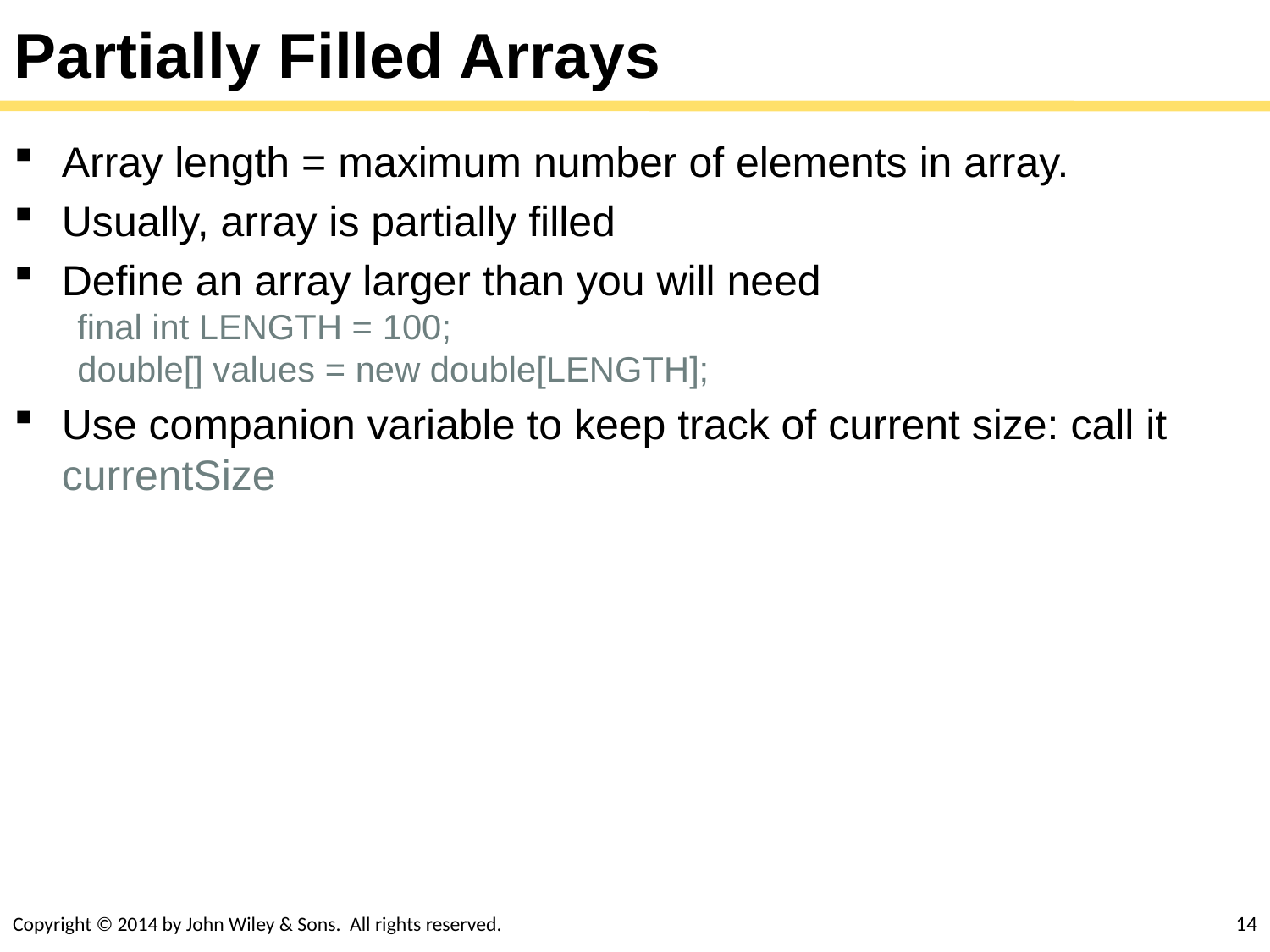

# Partially Filled Arrays
Array length = maximum number of elements in array.
Usually, array is partially filled
Define an array larger than you will need
final int LENGTH = 100;
double[] values = new double[LENGTH];
Use companion variable to keep track of current size: call it currentSize